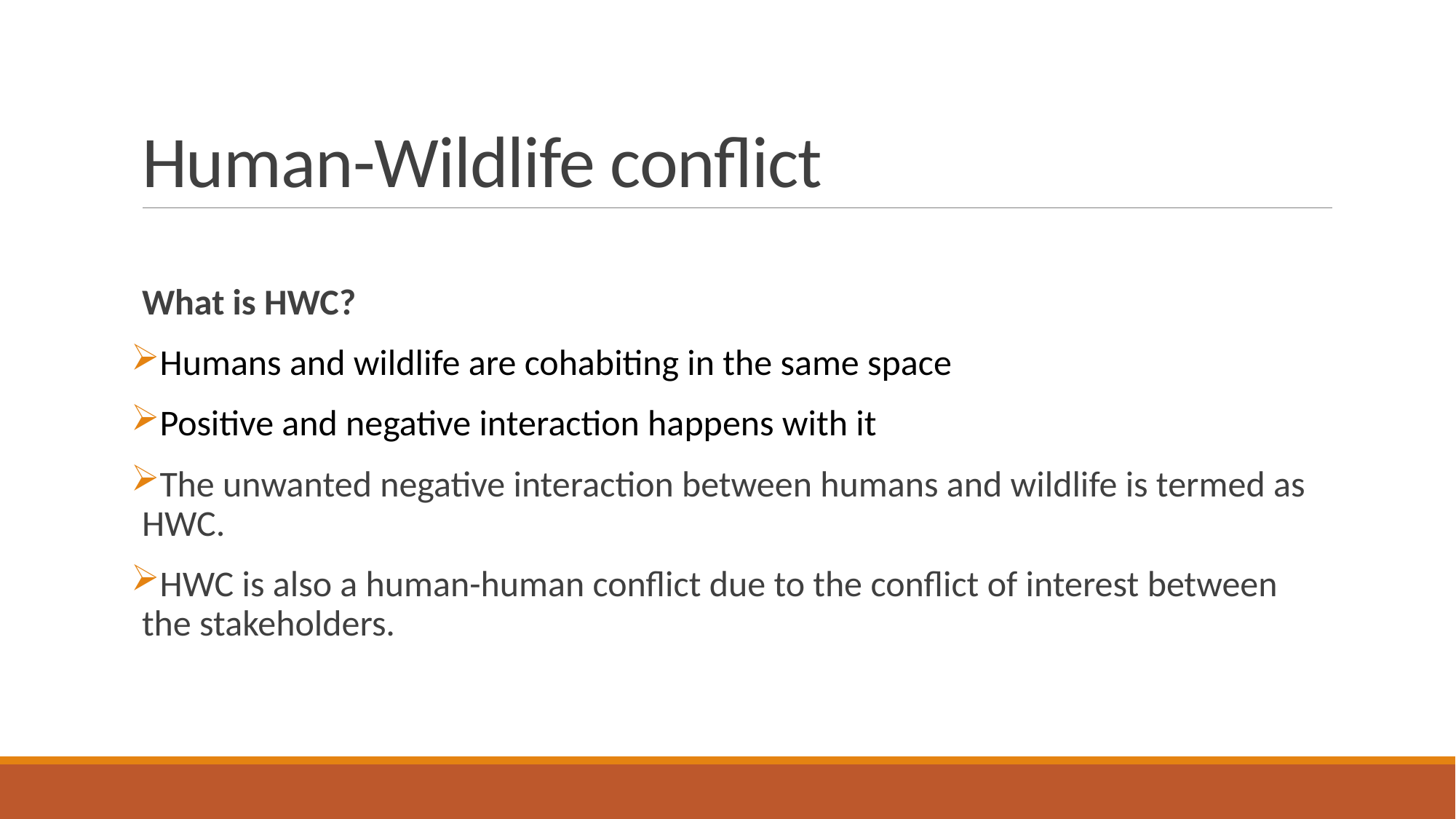

# Human-Wildlife conflict

What is HWC?
Humans and wildlife are cohabiting in the same space
Positive and negative interaction happens with it
The unwanted negative interaction between humans and wildlife is termed as HWC.
HWC is also a human-human conflict due to the conflict of interest between the stakeholders.